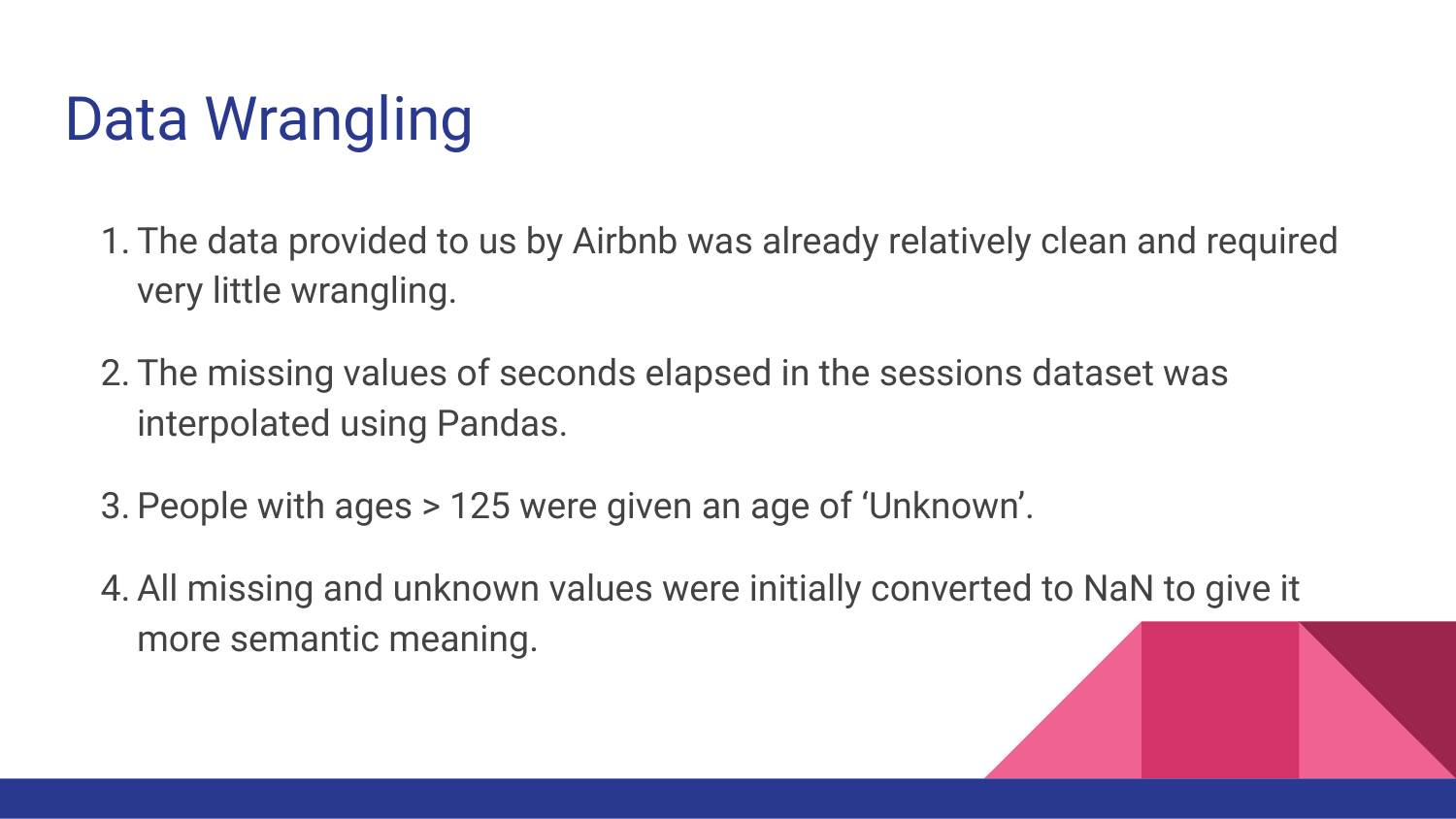

# Data Wrangling
The data provided to us by Airbnb was already relatively clean and required very little wrangling.
The missing values of seconds elapsed in the sessions dataset was interpolated using Pandas.
People with ages > 125 were given an age of ‘Unknown’.
All missing and unknown values were initially converted to NaN to give it more semantic meaning.